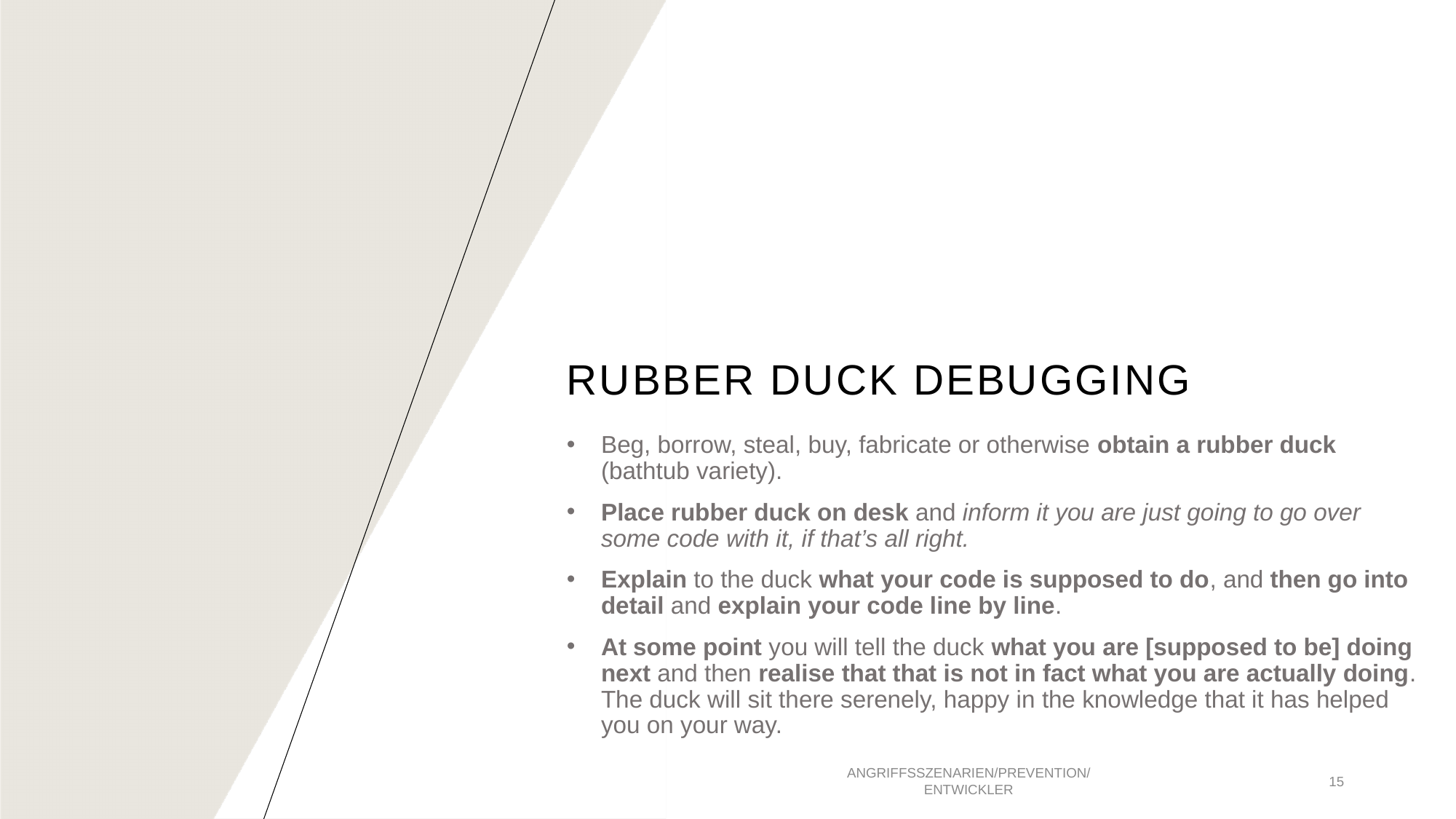

# Rubber Duck Debugging
Beg, borrow, steal, buy, fabricate or otherwise obtain a rubber duck (bathtub variety).
Place rubber duck on desk and inform it you are just going to go over some code with it, if that’s all right.
Explain to the duck what your code is supposed to do, and then go into detail and explain your code line by line.
At some point you will tell the duck what you are [supposed to be] doing next and then realise that that is not in fact what you are actually doing. The duck will sit there serenely, happy in the knowledge that it has helped you on your way.
ANGRIFFSSZENARIEN/PREVENTION/ENTWICKLER
15